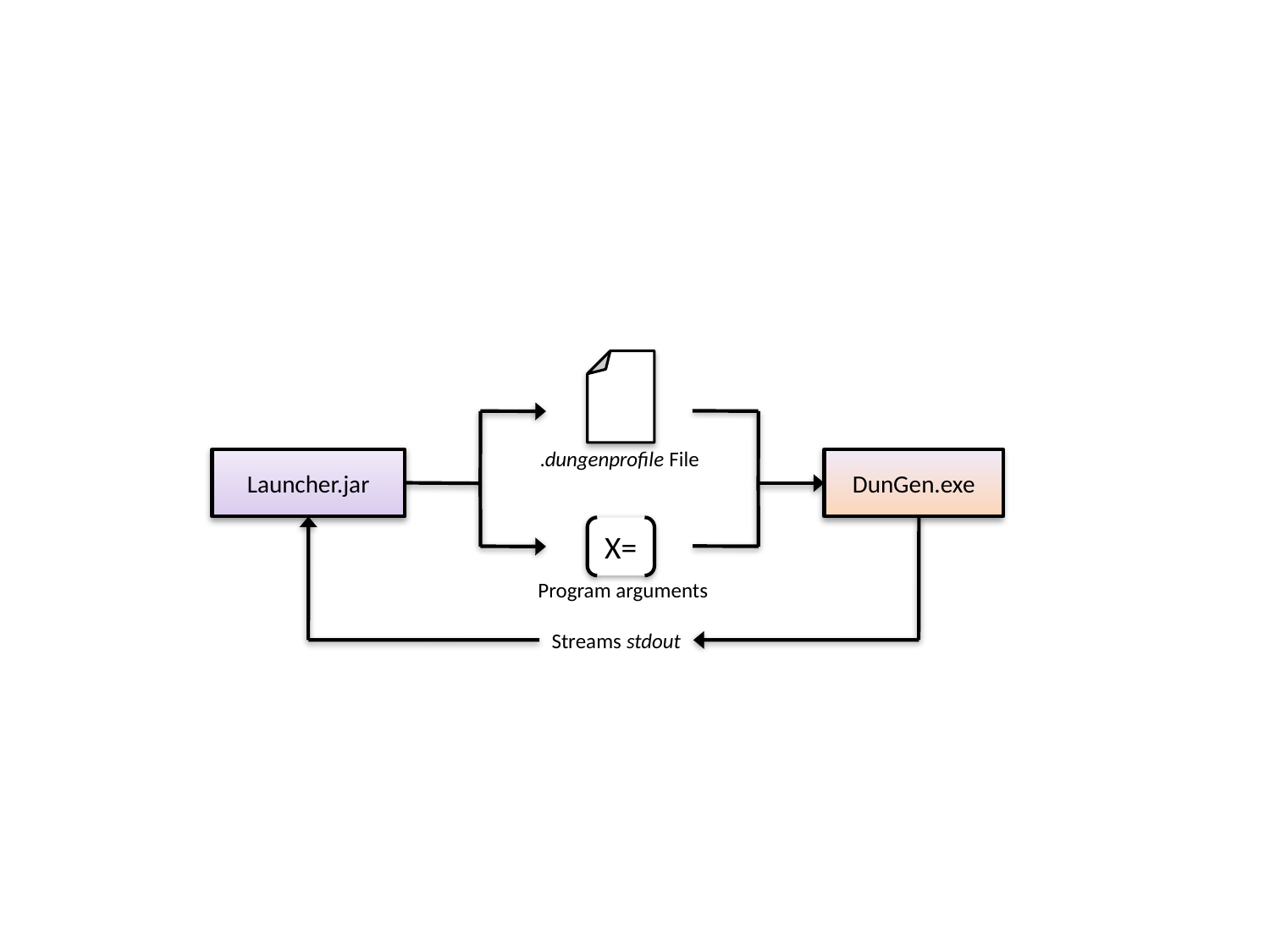

.dungenprofile File
Launcher.jar
DunGen.exe
X=
Program arguments
Streams stdout